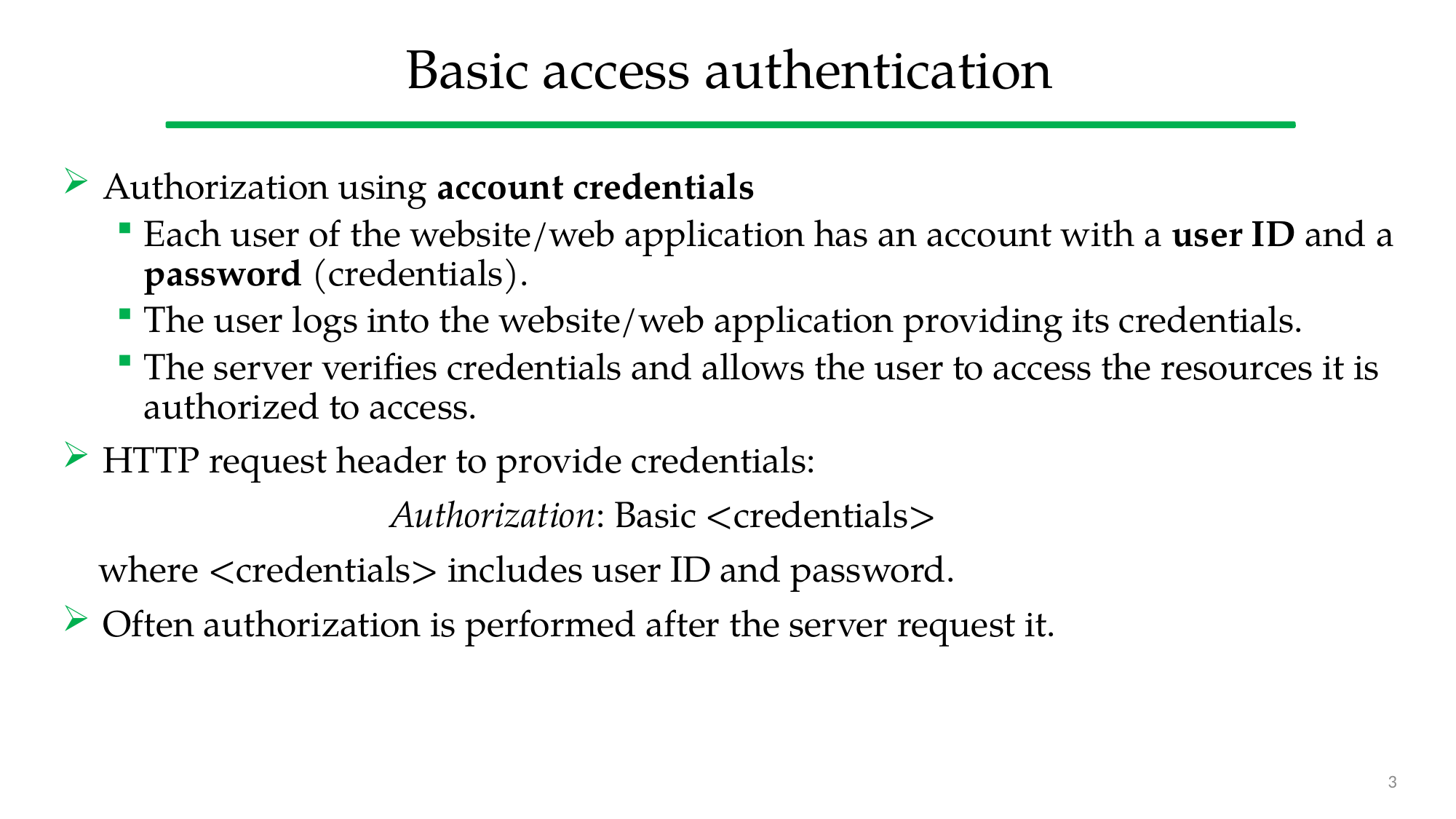

# Basic access authentication
Authorization using account credentials
Each user of the website/web application has an account with a user ID and a password (credentials).
The user logs into the website/web application providing its credentials.
The server verifies credentials and allows the user to access the resources it is authorized to access.
HTTP request header to provide credentials:
			Authorization: Basic <credentials>
    where <credentials> includes user ID and password.
Often authorization is performed after the server request it.

3